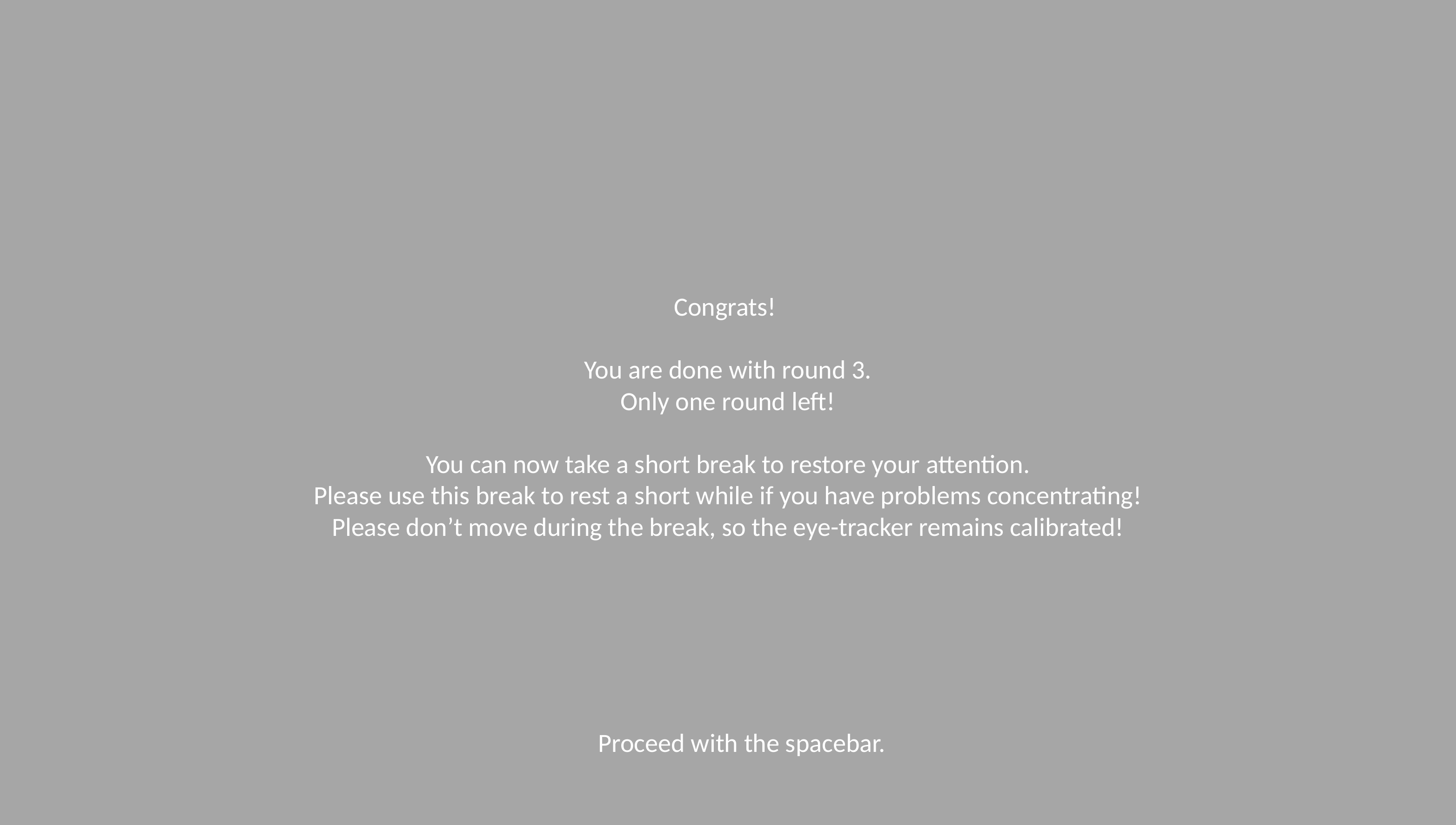

# Congrats! You are done with round 3. Only one round left! You can now take a short break to restore your attention. Please use this break to rest a short while if you have problems concentrating! Please don’t move during the break, so the eye-tracker remains calibrated!
Proceed with the spacebar.